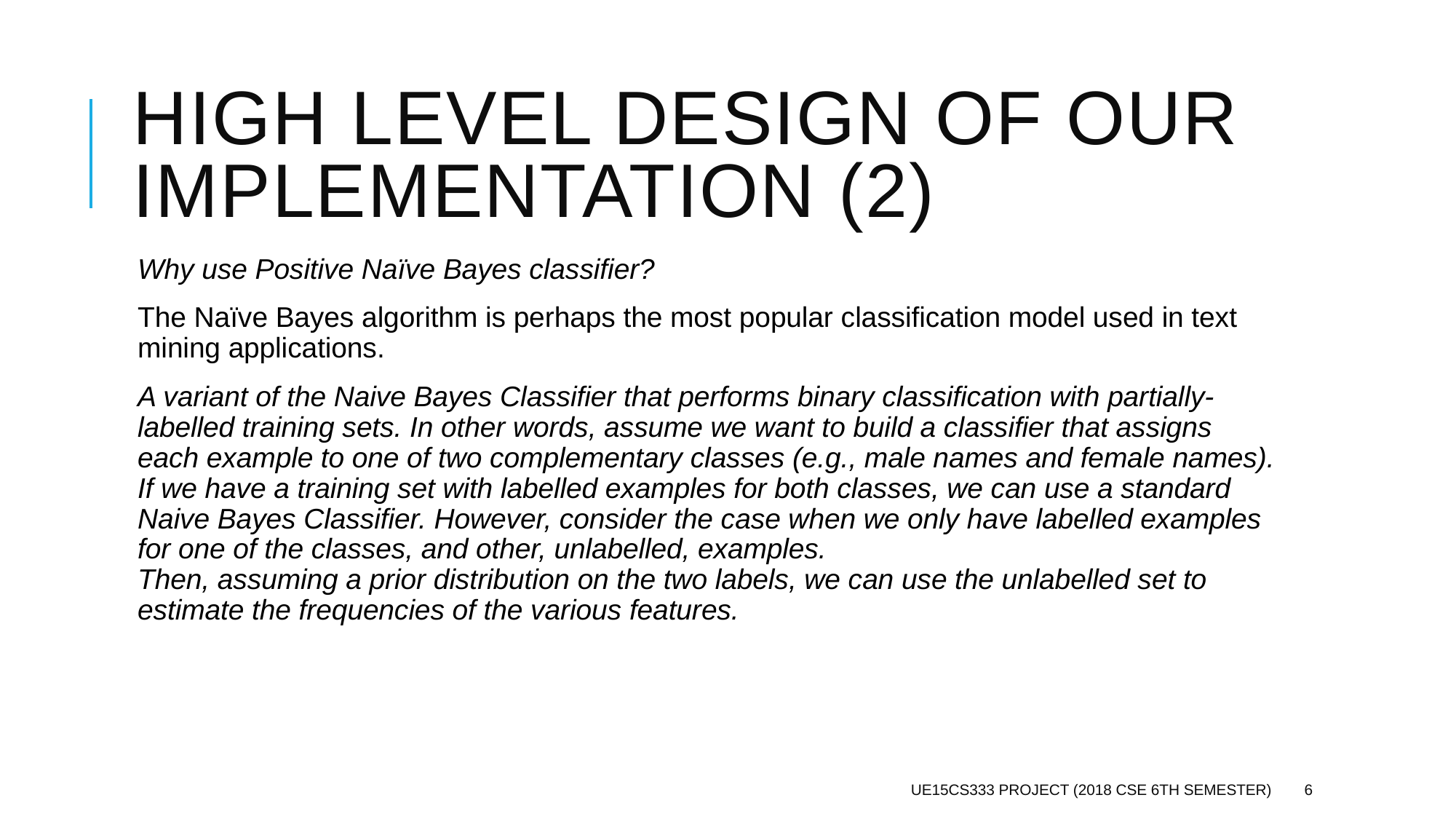

# High level design of our implementation (2)
Why use Positive Naïve Bayes classifier?
The Naïve Bayes algorithm is perhaps the most popular classification model used in text mining applications.
A variant of the Naive Bayes Classifier that performs binary classification with partially-labelled training sets. In other words, assume we want to build a classifier that assigns each example to one of two complementary classes (e.g., male names and female names).
If we have a training set with labelled examples for both classes, we can use a standard Naive Bayes Classifier. However, consider the case when we only have labelled examples for one of the classes, and other, unlabelled, examples.
Then, assuming a prior distribution on the two labels, we can use the unlabelled set to estimate the frequencies of the various features.

UE15CS333 project (2018 CSE 6th Semester)
6